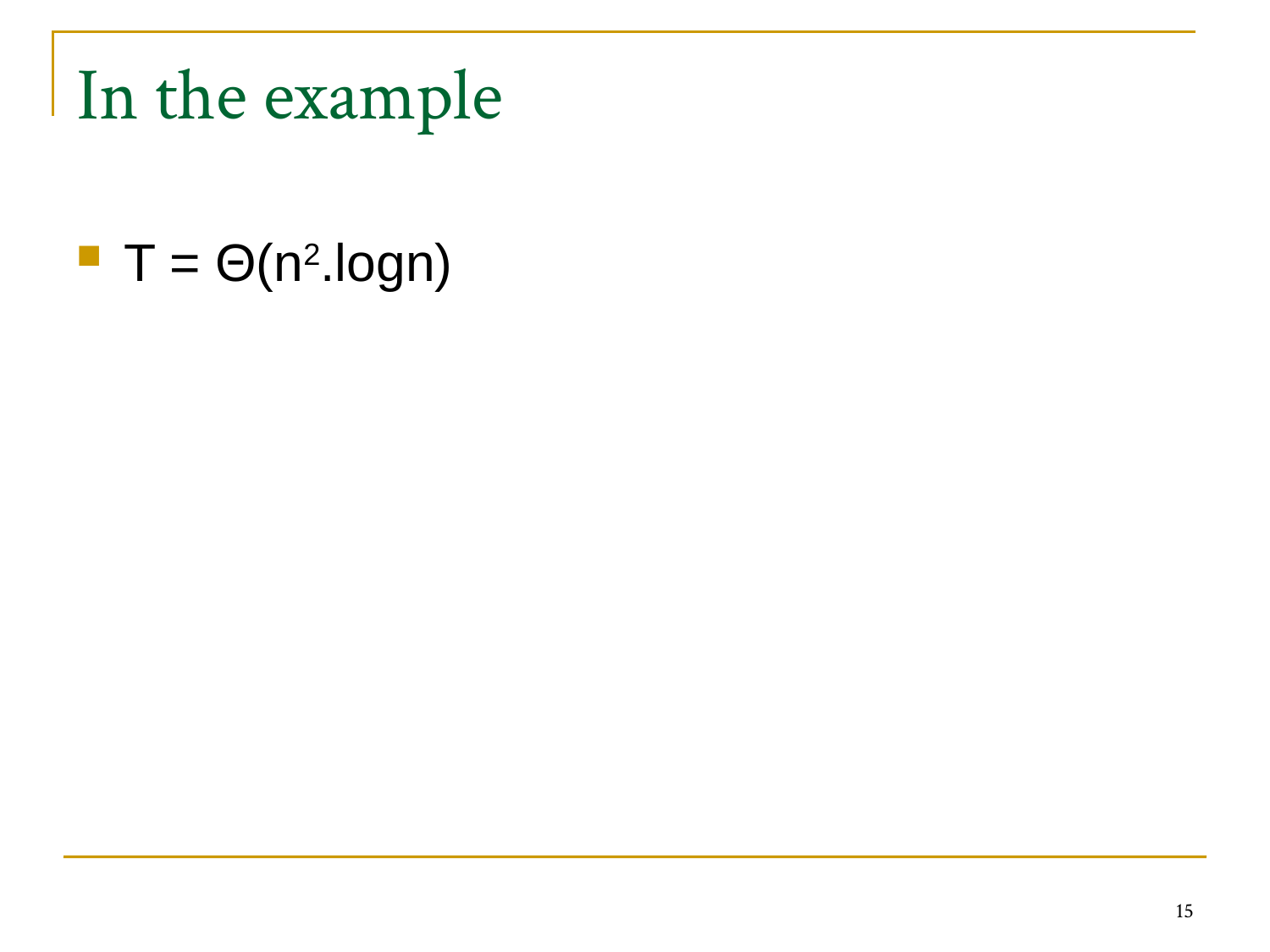

# In the example
T = Θ(n2.logn)
15